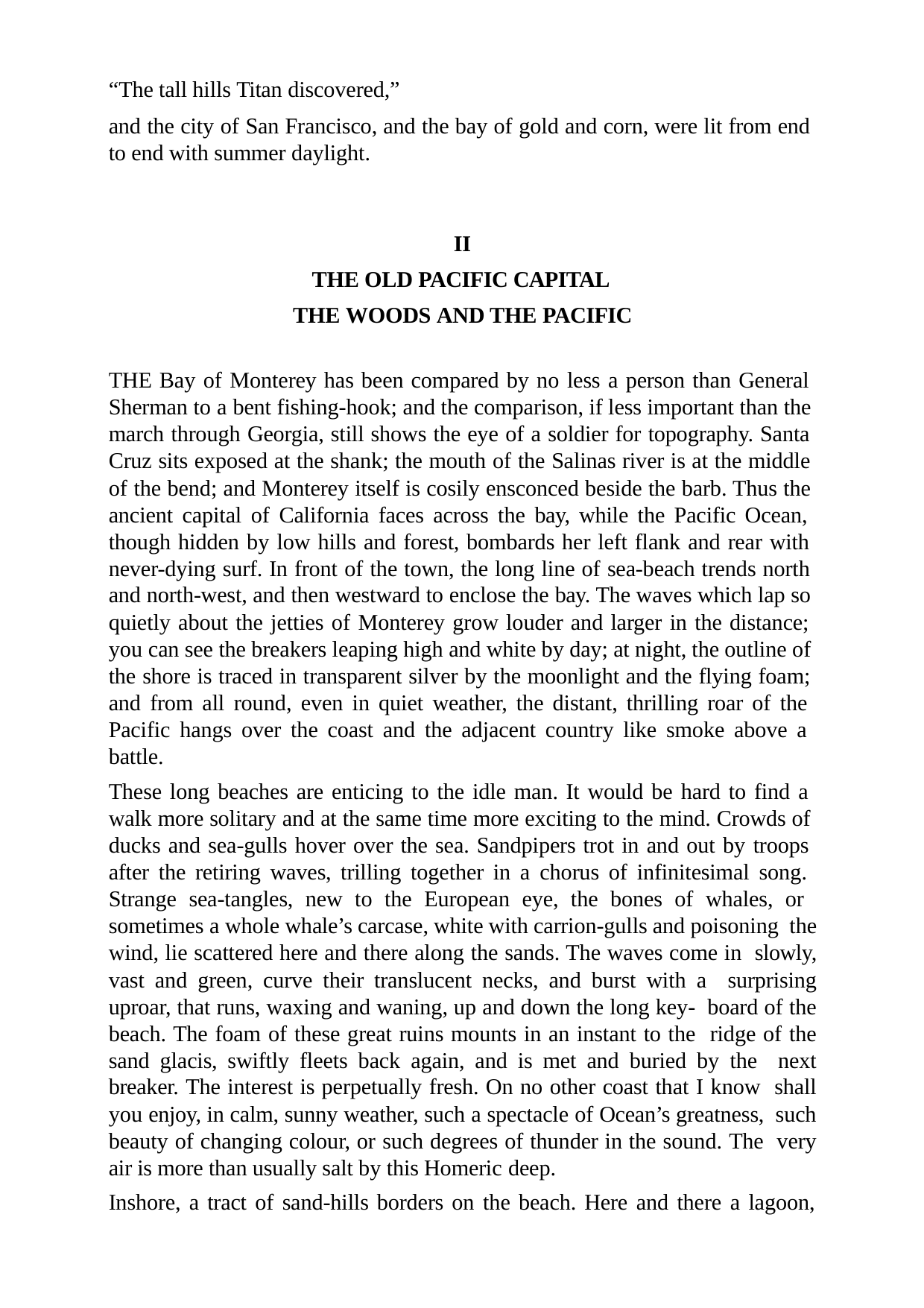

“The tall hills Titan discovered,”
and the city of San Francisco, and the bay of gold and corn, were lit from end  to end with summer daylight.

II
THE OLD PACIFIC CAPITAL  THE WOODS AND THE PACIFIC

THE Bay of Monterey has been compared by no less a person than General  Sherman to a bent fishing-hook; and the comparison, if less important than the  march through Georgia, still shows the eye of a soldier for topography. Santa  Cruz sits exposed at the shank; the mouth of the Salinas river is at the middle  of the bend; and Monterey itself is cosily ensconced beside the barb. Thus the  ancient capital of California faces across the bay, while the Pacific Ocean,  though hidden by low hills and forest, bombards her left flank and rear with  never-dying surf. In front of the town, the long line of sea-beach trends north  and north-west, and then westward to enclose the bay. The waves which lap so  quietly about the jetties of Monterey grow louder and larger in the distance;  you can see the breakers leaping high and white by day; at night, the outline of  the shore is traced in transparent silver by the moonlight and the flying foam;  and from all round, even in quiet weather, the distant, thrilling roar of the  Pacific hangs over the coast and the adjacent country like smoke above a  battle.
These long beaches are enticing to the idle man. It would be hard to find a  walk more solitary and at the same time more exciting to the mind. Crowds of  ducks and sea-gulls hover over the sea. Sandpipers trot in and out by troops  after the retiring waves, trilling together in a chorus of infinitesimal song.  Strange sea-tangles, new to the European eye, the bones of whales, or  sometimes a whole whale’s carcase, white with carrion-gulls and poisoning  the wind, lie scattered here and there along the sands. The waves come in  slowly, vast and green, curve their translucent necks, and burst with a  surprising uproar, that runs, waxing and waning, up and down the long key-  board of the beach. The foam of these great ruins mounts in an instant to the  ridge of the sand glacis, swiftly fleets back again, and is met and buried by the  next breaker. The interest is perpetually fresh. On no other coast that I know  shall you enjoy, in calm, sunny weather, such a spectacle of Ocean’s greatness,  such beauty of changing colour, or such degrees of thunder in the sound. The  very air is more than usually salt by this Homeric deep.
Inshore, a tract of sand-hills borders on the beach. Here and there a lagoon,